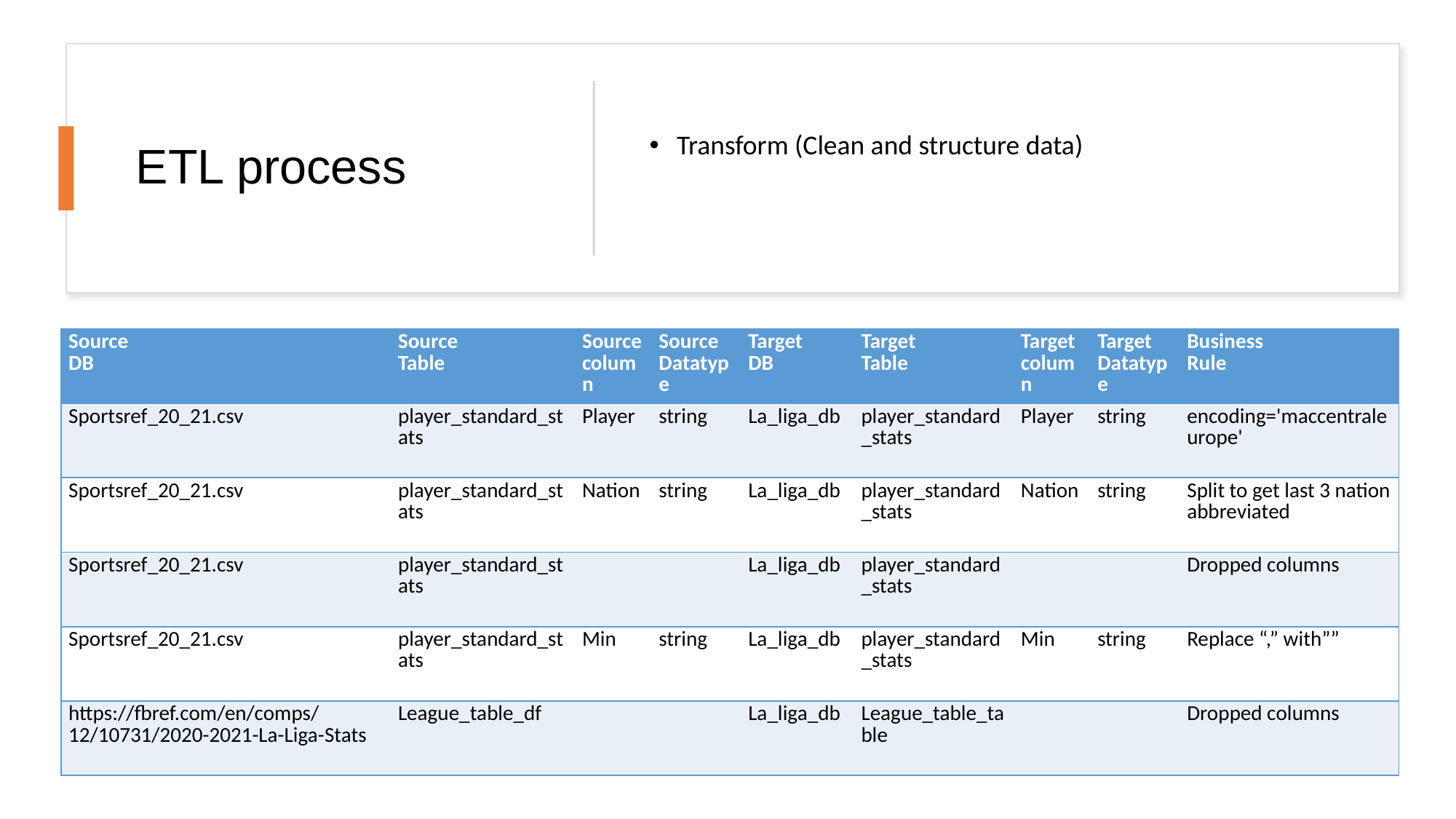

# ETL process
Transform (Clean and structure data)

| Source DB | Source Table | Source column | Source Datatype | Target DB | Target Table | Target column | Target Datatype | Business Rule |
| --- | --- | --- | --- | --- | --- | --- | --- | --- |
| Sportsref\_20\_21.csv | player\_standard\_stats | Player | string | La\_liga\_db | player\_standard\_stats | Player | string | encoding='maccentraleurope' |
| Sportsref\_20\_21.csv | player\_standard\_stats | Nation | string | La\_liga\_db | player\_standard\_stats | Nation | string | Split to get last 3 nation abbreviated |
| Sportsref\_20\_21.csv | player\_standard\_stats |  |  | La\_liga\_db | player\_standard\_stats |  |  | Dropped columns |
| Sportsref\_20\_21.csv | player\_standard\_stats | Min | string | La\_liga\_db | player\_standard\_stats | Min | string | Replace “,” with”” |
| https://fbref.com/en/comps/12/10731/2020-2021-La-Liga-Stats | League\_table\_df |  |  | La\_liga\_db | League\_table\_table |  |  | Dropped columns |